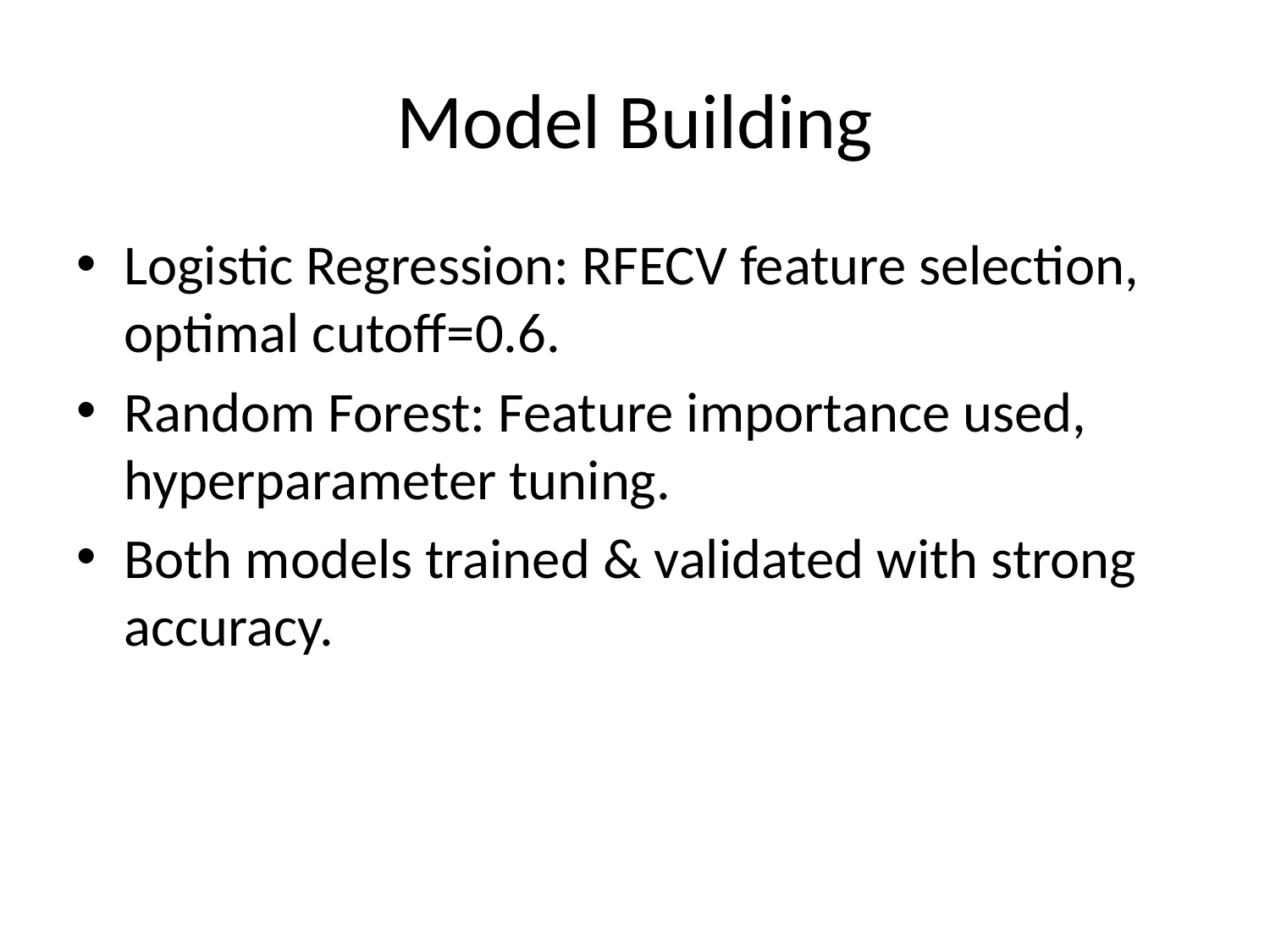

# Model Building
Logistic Regression: RFECV feature selection, optimal cutoff=0.6.
Random Forest: Feature importance used, hyperparameter tuning.
Both models trained & validated with strong accuracy.